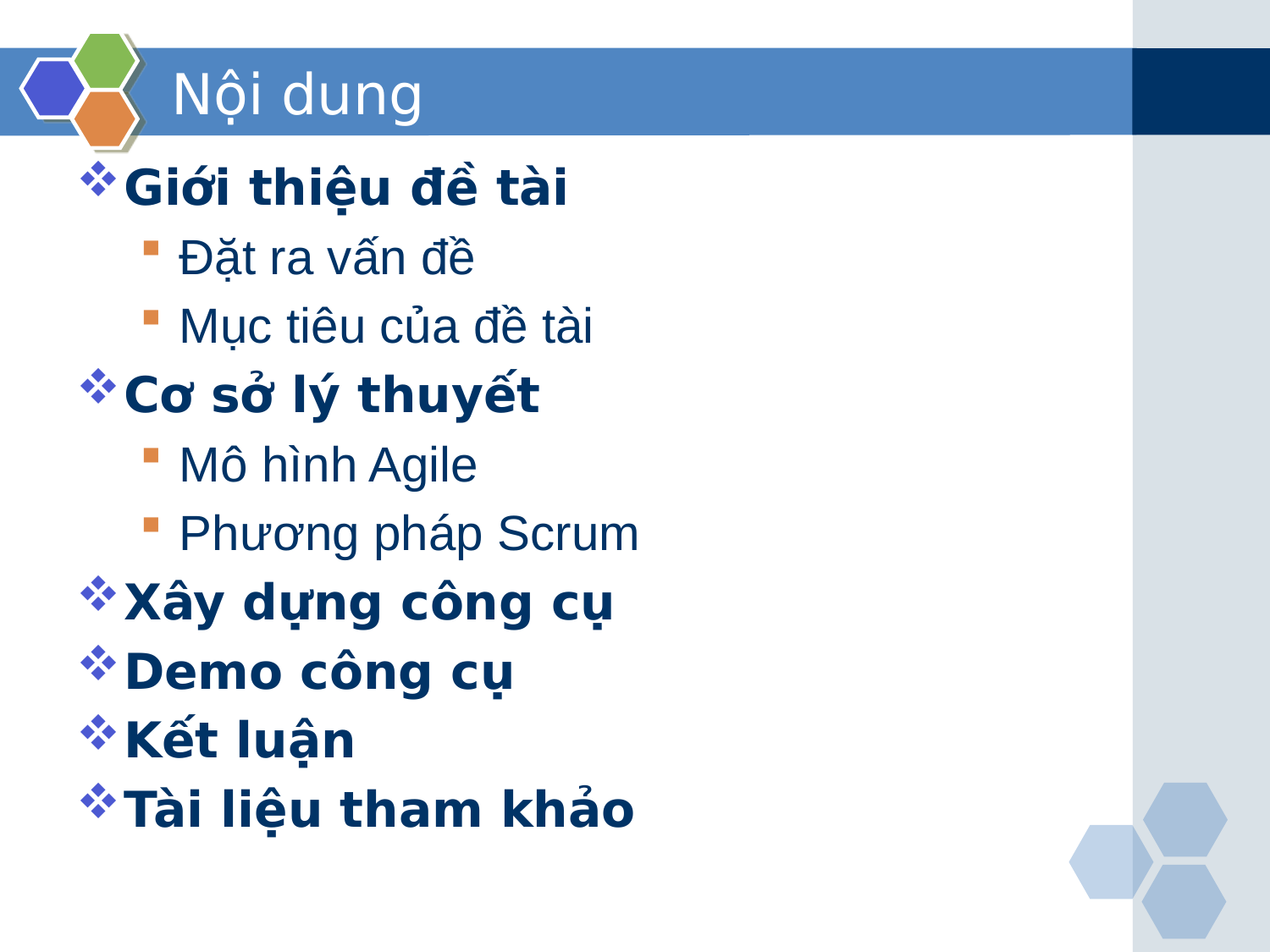

# Nội dung
Giới thiệu đề tài
Đặt ra vấn đề
Mục tiêu của đề tài
Cơ sở lý thuyết
Mô hình Agile
Phương pháp Scrum
Xây dựng công cụ
Demo công cụ
Kết luận
Tài liệu tham khảo